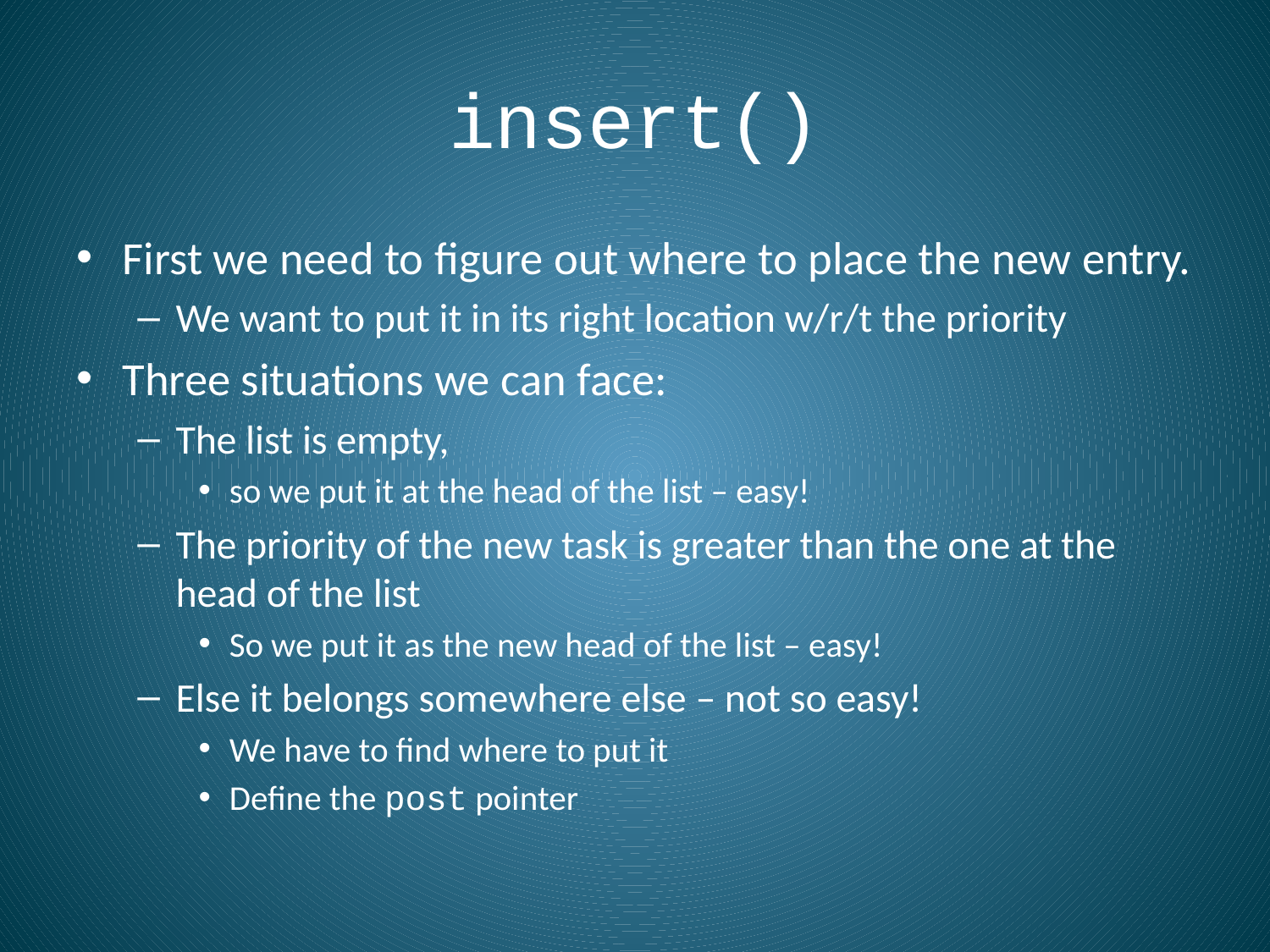

# insert()
First we need to figure out where to place the new entry.
We want to put it in its right location w/r/t the priority
Three situations we can face:
The list is empty,
so we put it at the head of the list – easy!
The priority of the new task is greater than the one at the head of the list
So we put it as the new head of the list – easy!
Else it belongs somewhere else – not so easy!
We have to find where to put it
Define the post pointer